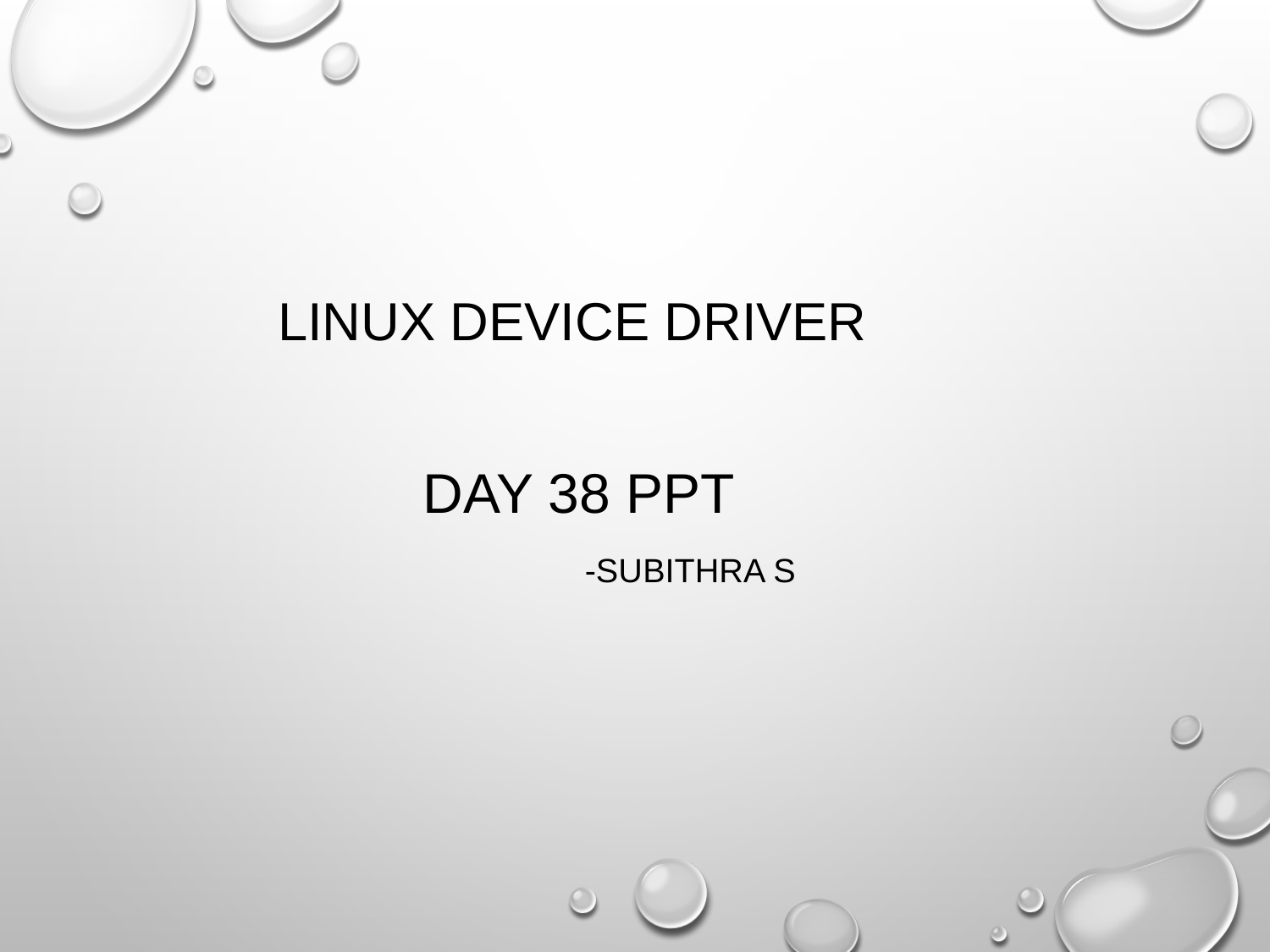

# Linux device driver
Day 38 PPT
                        -SUBITHRA s